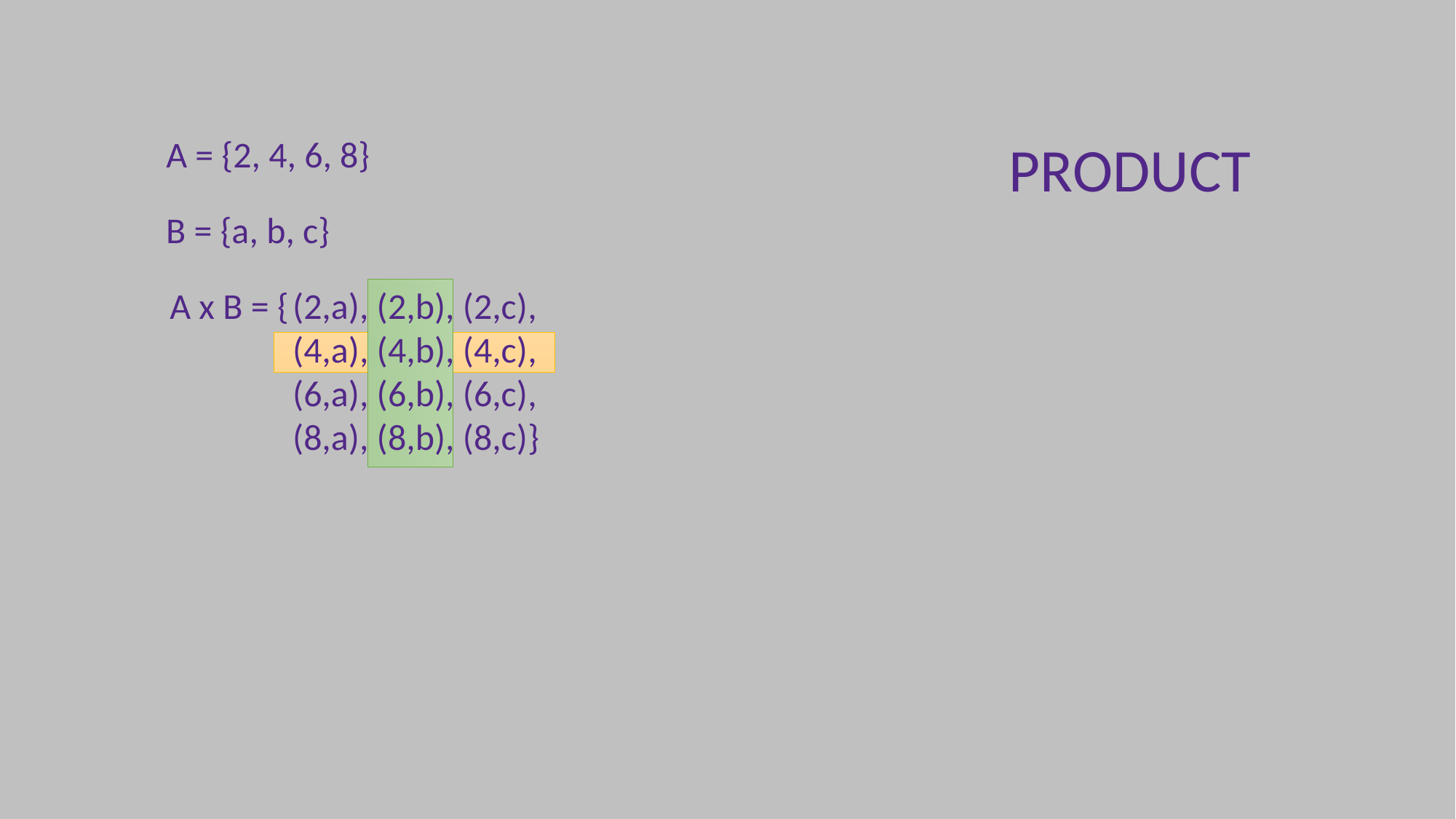

A = {2, 4, 6, 8}
PRODUCT
B = {a, b, c}
A x B = {	(2,a), (2,b), (2,c),
	(4,a), (4,b), (4,c),
	(6,a), (6,b), (6,c),
	(8,a), (8,b), (8,c)}